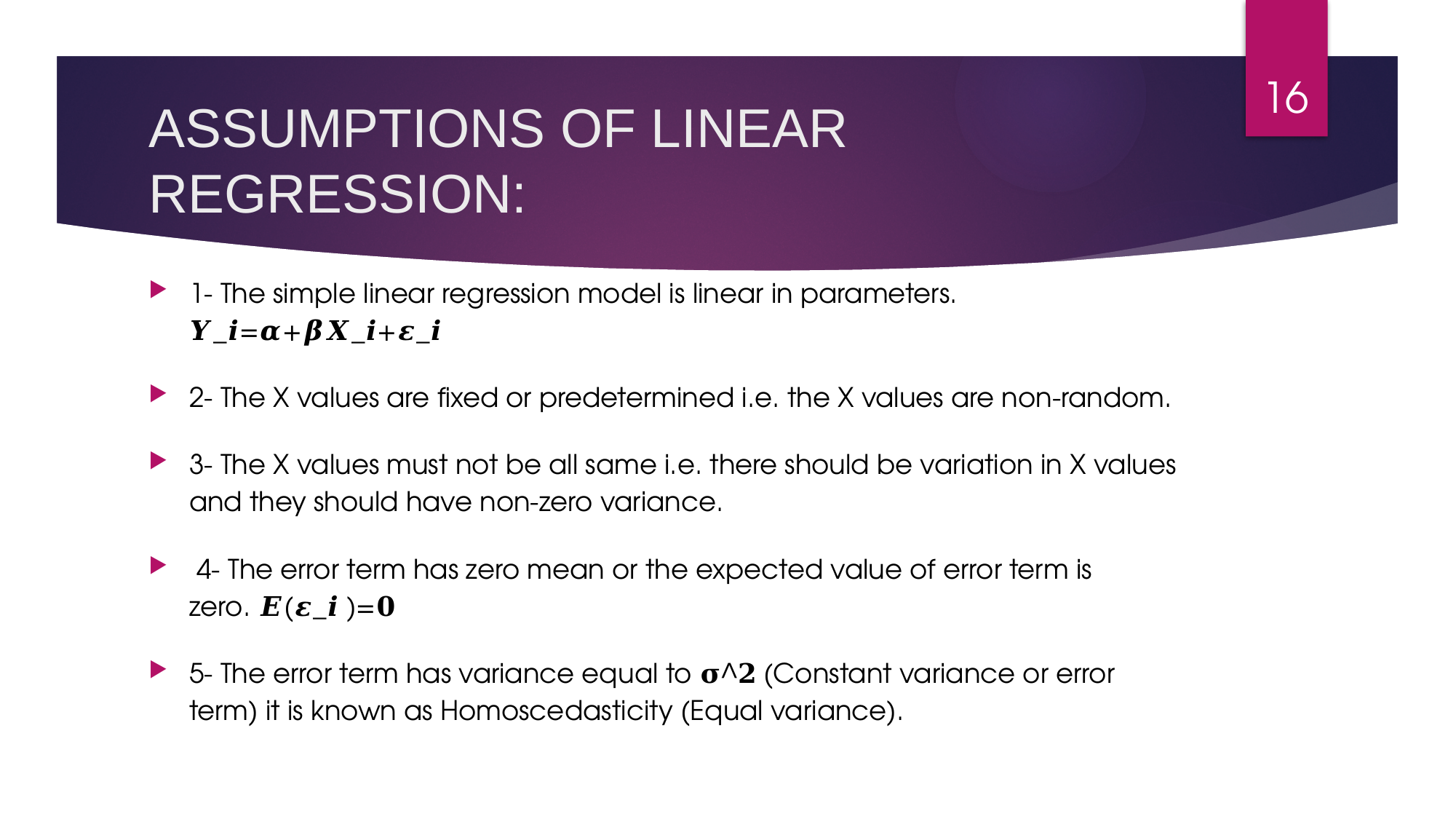

16
# ASSUMPTIONS OF LINEAR REGRESSION:
1- The simple linear regression model is linear in parameters. 𝒀_𝒊=𝜶+𝜷𝑿_𝒊+𝜺_𝒊
2- The X values are fixed or predetermined i.e. the X values are non-random.
3- The X values must not be all same i.e. there should be variation in X values and they should have non-zero variance.
 4- The error term has zero mean or the expected value of error term is zero. 𝑬(𝜺_𝒊 )=𝟎
5- The error term has variance equal to 𝛔^𝟐 (Constant variance or error term) it is known as Homoscedasticity (Equal variance).